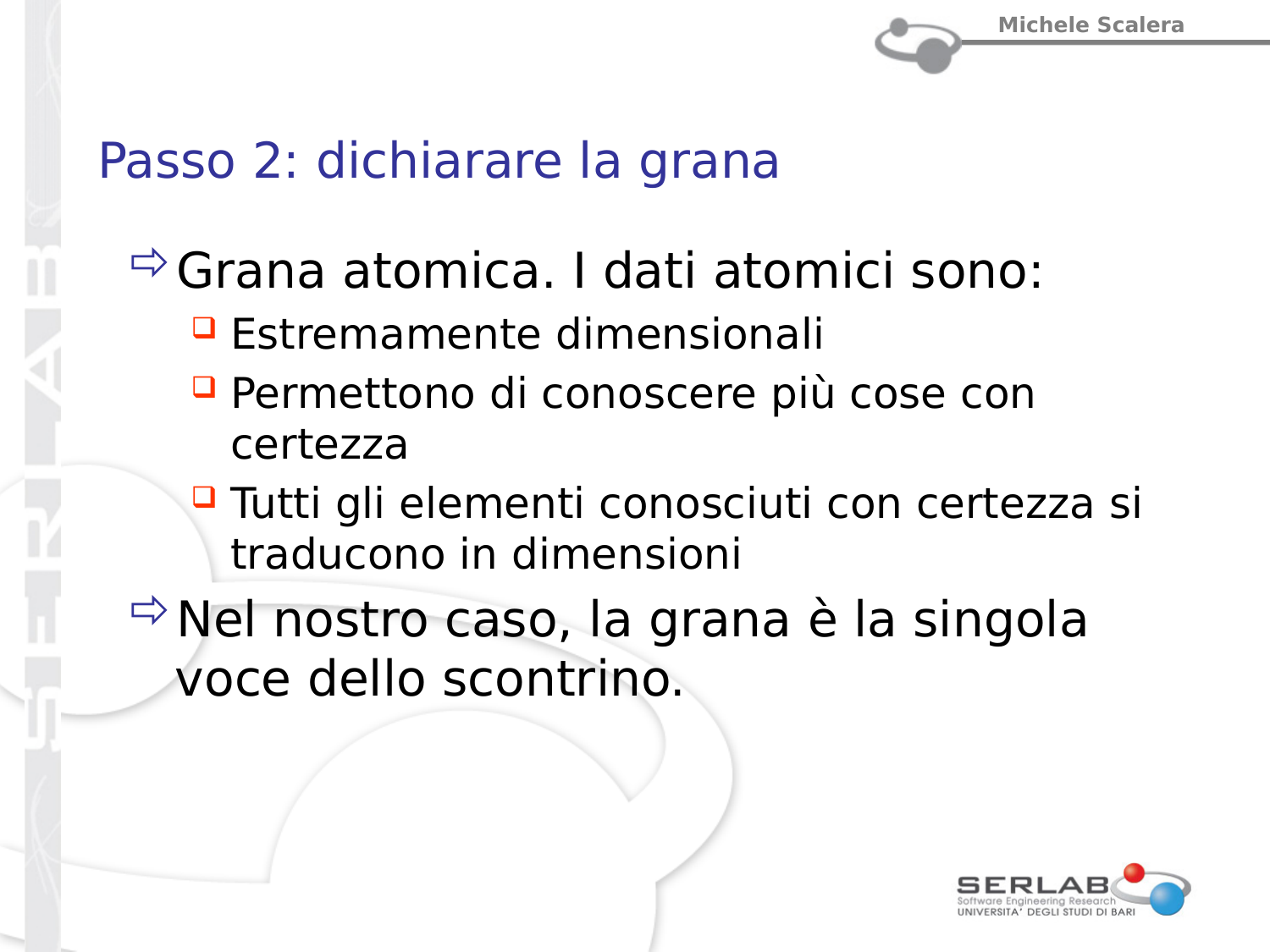

# Passo 2: dichiarare la grana
Grana atomica. I dati atomici sono:
Estremamente dimensionali
Permettono di conoscere più cose con certezza
Tutti gli elementi conosciuti con certezza si traducono in dimensioni
Nel nostro caso, la grana è la singola voce dello scontrino.